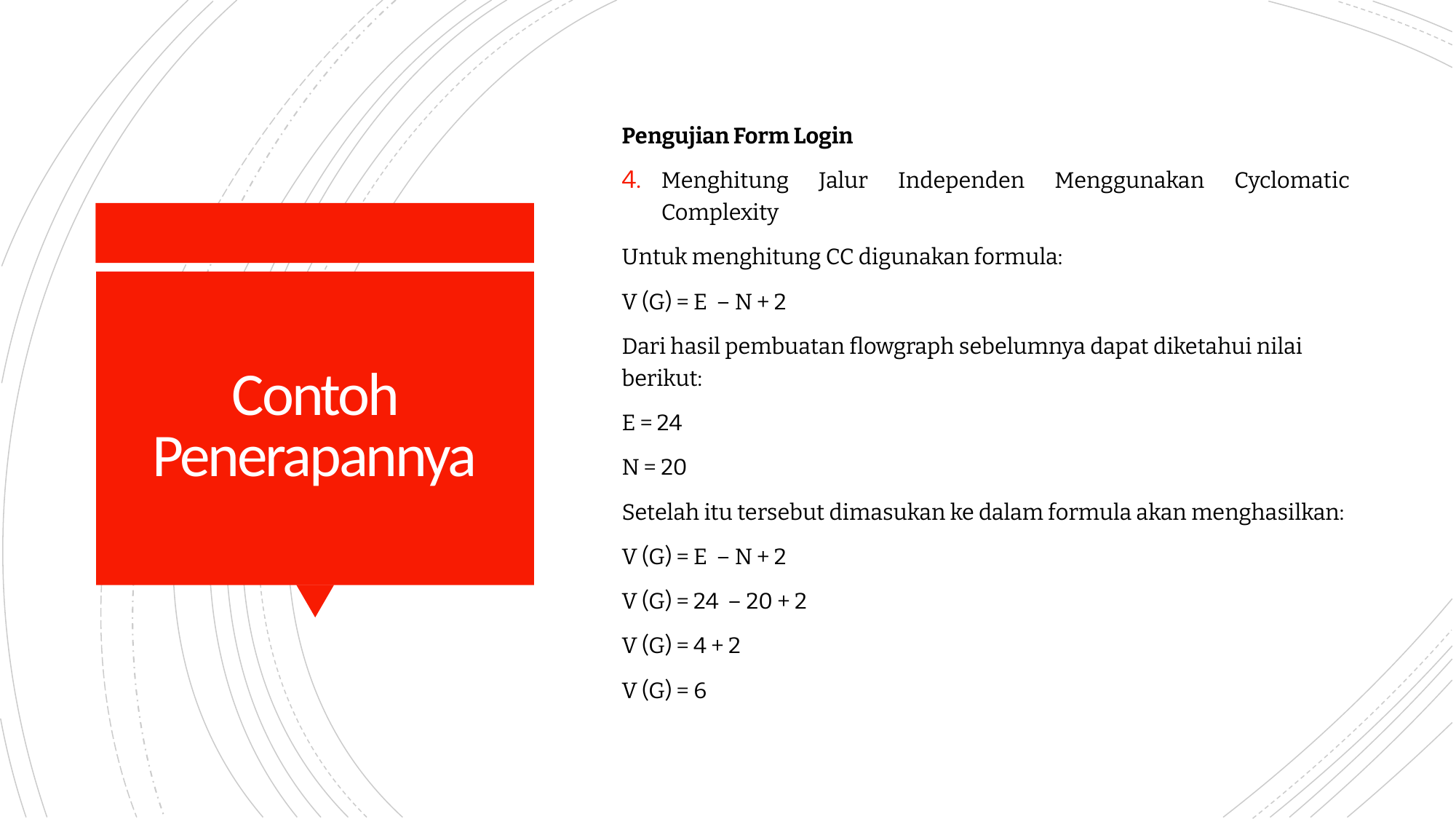

Pengujian Form Login
Menghitung Jalur Independen Menggunakan Cyclomatic Complexity
Untuk menghitung CC digunakan formula:
V (G) = E  – N + 2
Dari hasil pembuatan flowgraph sebelumnya dapat diketahui nilai berikut:
E = 24
N = 20
Setelah itu tersebut dimasukan ke dalam formula akan menghasilkan:
V (G) = E  – N + 2
V (G) = 24  – 20 + 2
V (G) = 4 + 2
V (G) = 6
# Contoh Penerapannya